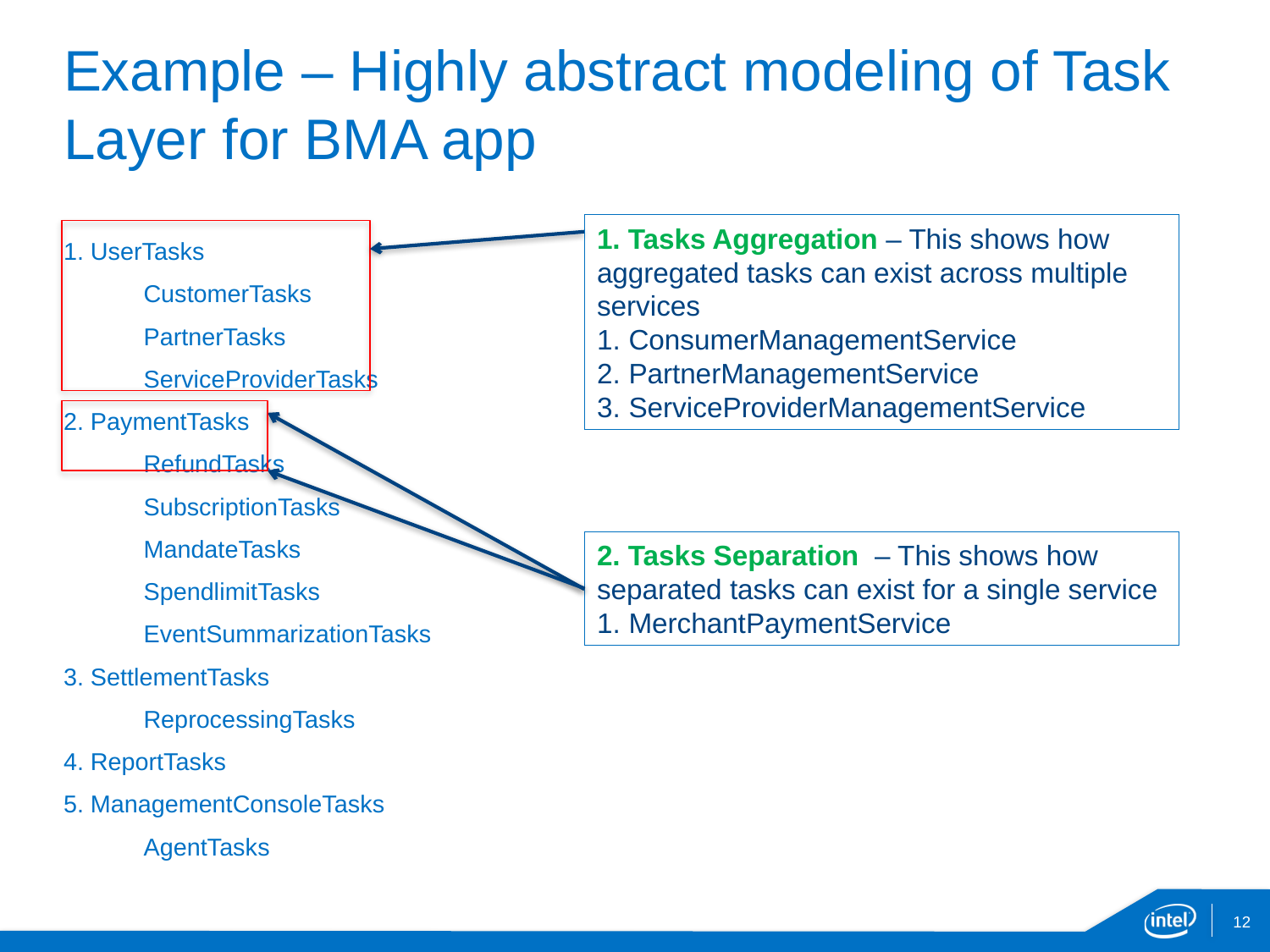

# Example – Highly abstract modeling of Task Layer for BMA app
1. Tasks Aggregation – This shows how aggregated tasks can exist across multiple services
ConsumerManagementService
PartnerManagementService
ServiceProviderManagementService

1. UserTasks
	CustomerTasks
	PartnerTasks
	ServiceProviderTasks
2. PaymentTasks
	RefundTasks
	SubscriptionTasks
	MandateTasks
	SpendlimitTasks
	EventSummarizationTasks
3. SettlementTasks
	ReprocessingTasks
4. ReportTasks
5. ManagementConsoleTasks
	AgentTasks

2. Tasks Separation  – This shows how separated tasks can exist for a single service
MerchantPaymentService
12